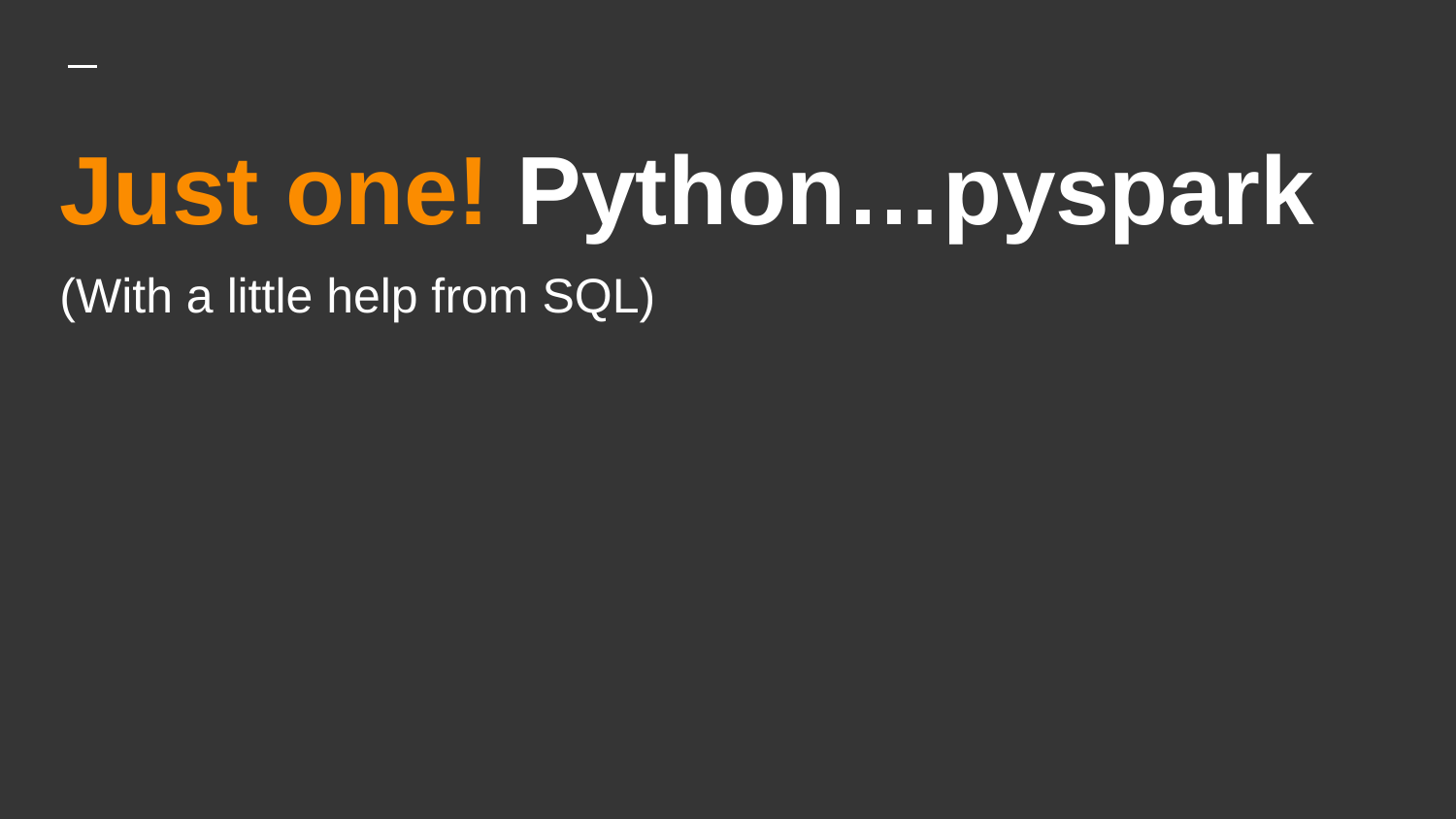

# Just one! Python…pyspark
(With a little help from SQL)